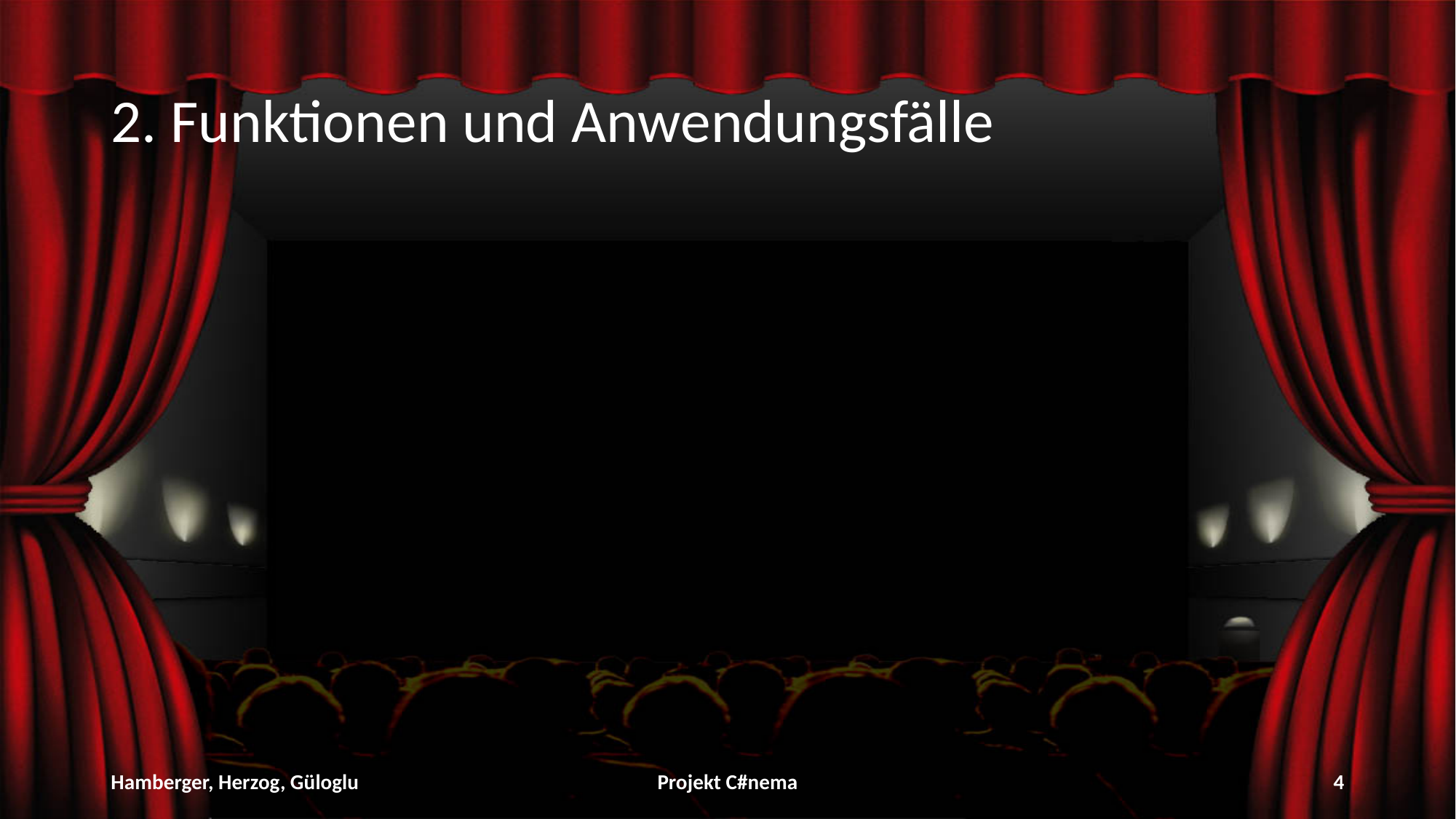

# 2. Funktionen und Anwendungsfälle

Hamberger, Herzog, Güloglu
Projekt C#nema
4